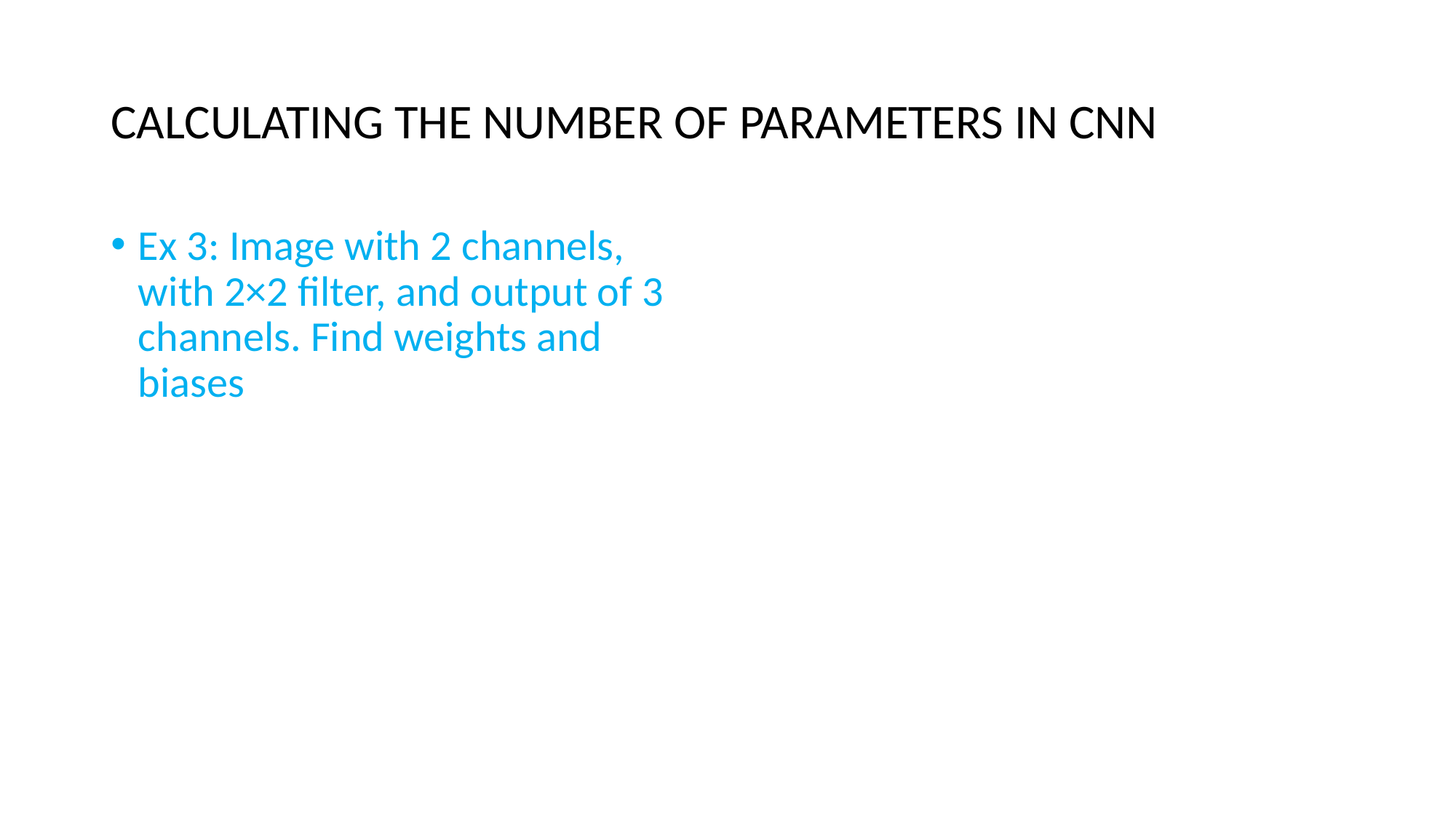

# CALCULATING THE NUMBER OF PARAMETERS IN CNN
Ex 3: Image with 2 channels, with 2×2 filter, and output of 3 channels. Find weights and biases